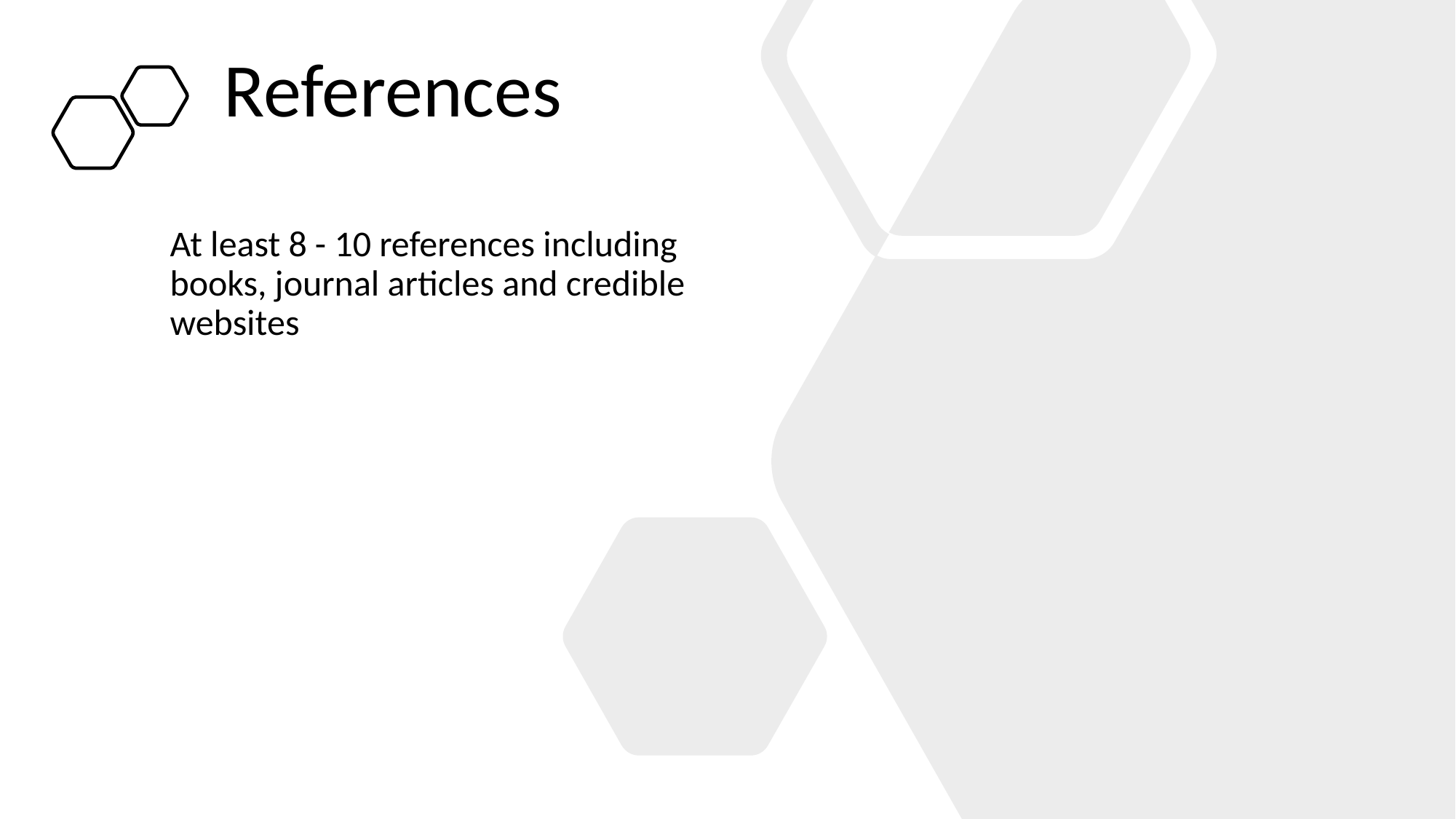

# References

At least 8 - 10 references including books, journal articles and credible websites